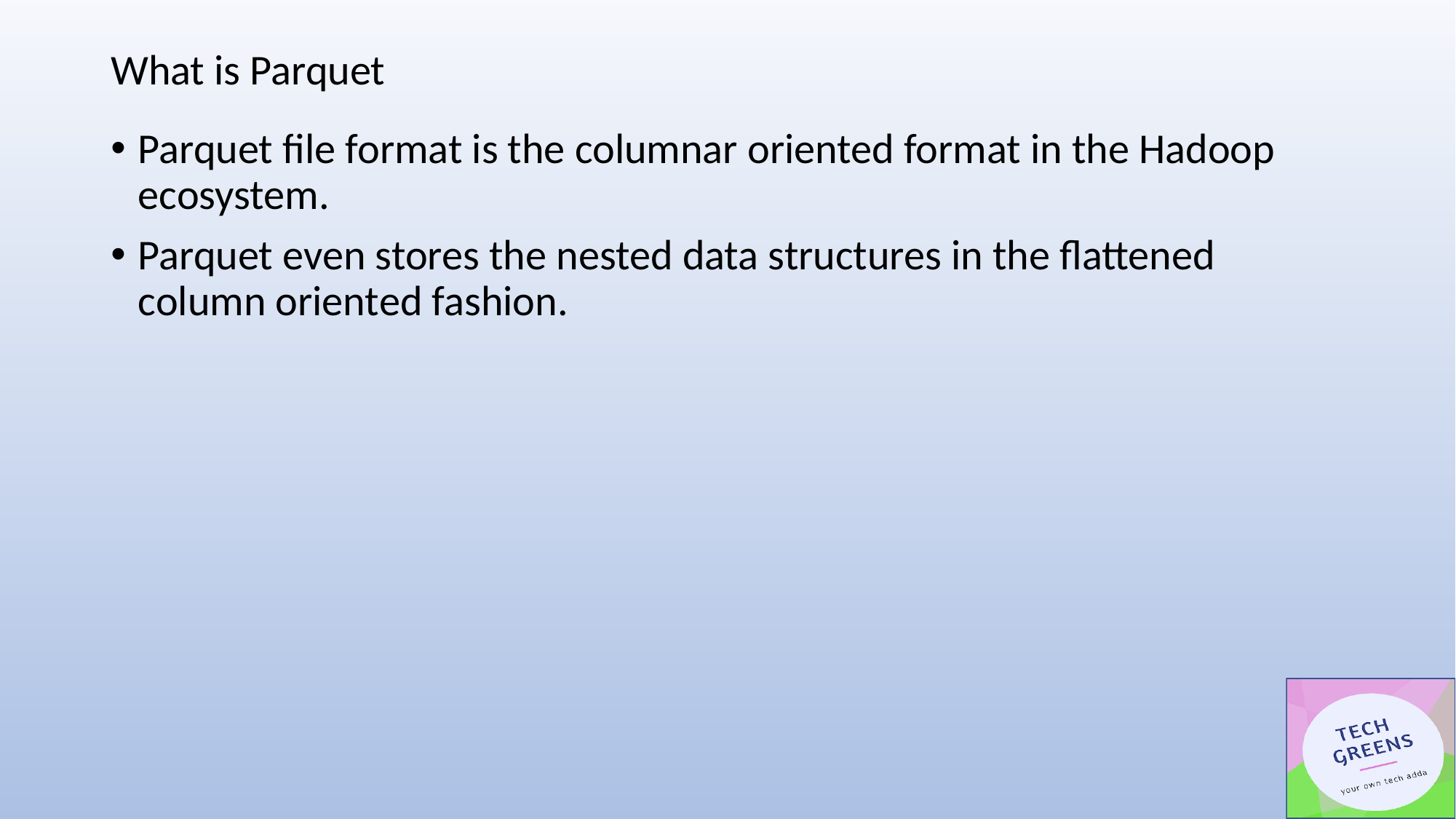

# What is Parquet
Parquet file format is the columnar oriented format in the Hadoop ecosystem.
Parquet even stores the nested data structures in the flattened column oriented fashion.